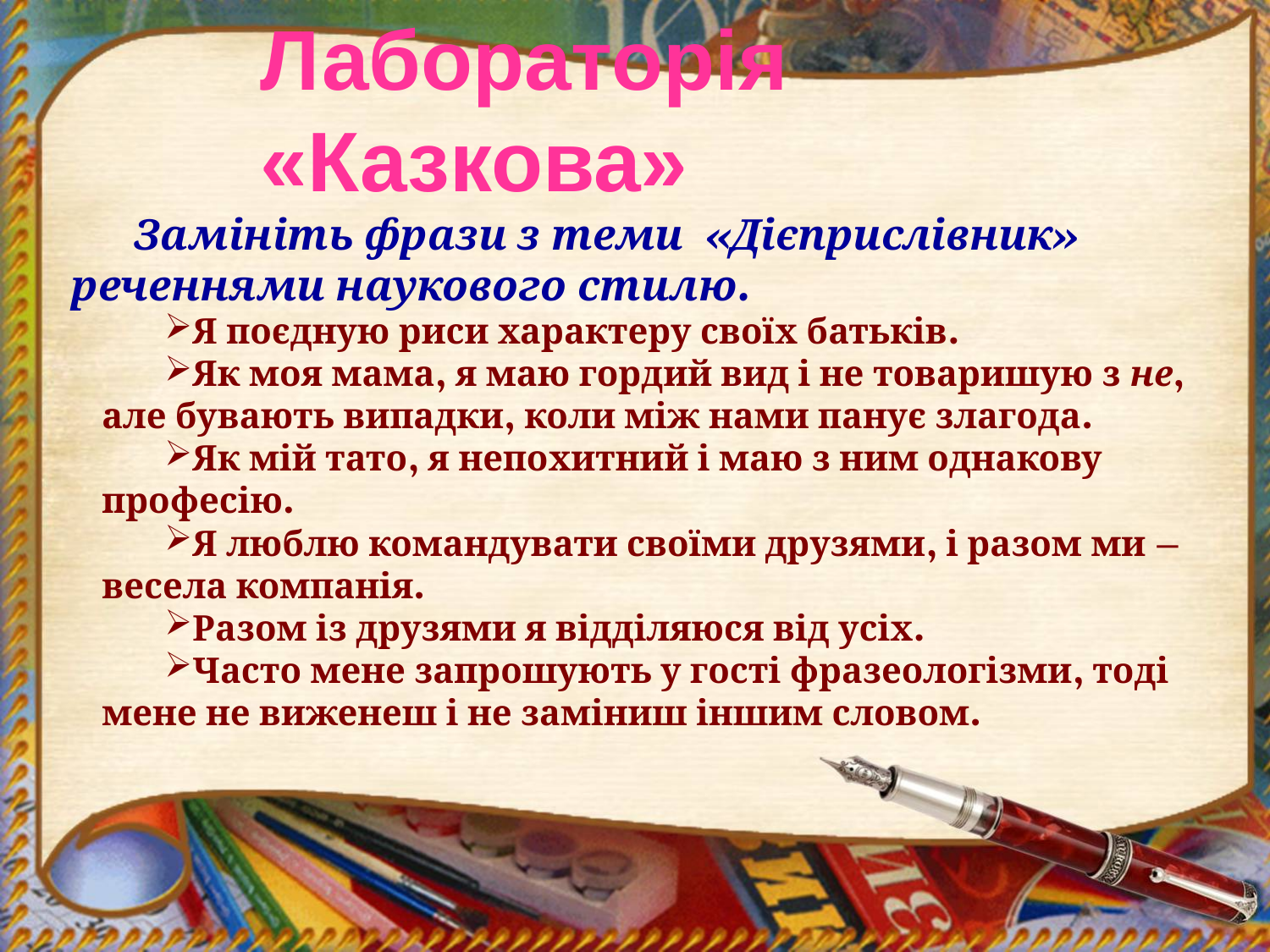

Лабораторія «Казкова»
Замініть фрази з теми  «Дієприслівник» реченнями наукового стилю.
Я поєдную риси характеру своїх батьків.
Як моя мама, я маю гордий вид і не товаришую з не, але бувають випадки, коли між нами панує злагода.
Як мій тато, я непохитний і маю з ним однакову професію.
Я люблю командувати своїми друзями, і разом ми – весела компанія.
Разом із друзями я відділяюся від усіх.
Часто мене запрошують у гості фразеологізми, тоді мене не виженеш і не заміниш іншим словом.